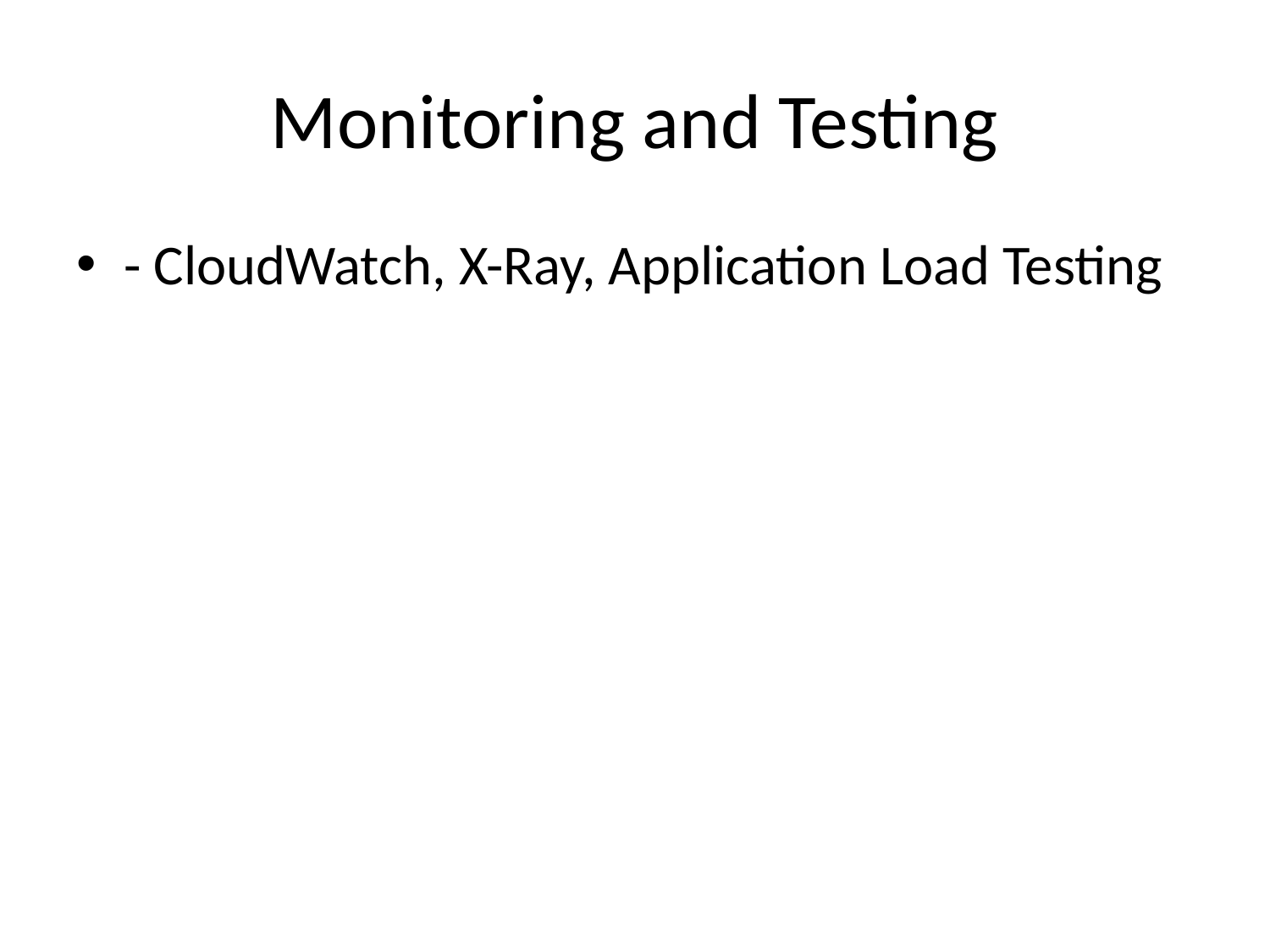

# Monitoring and Testing
- CloudWatch, X-Ray, Application Load Testing